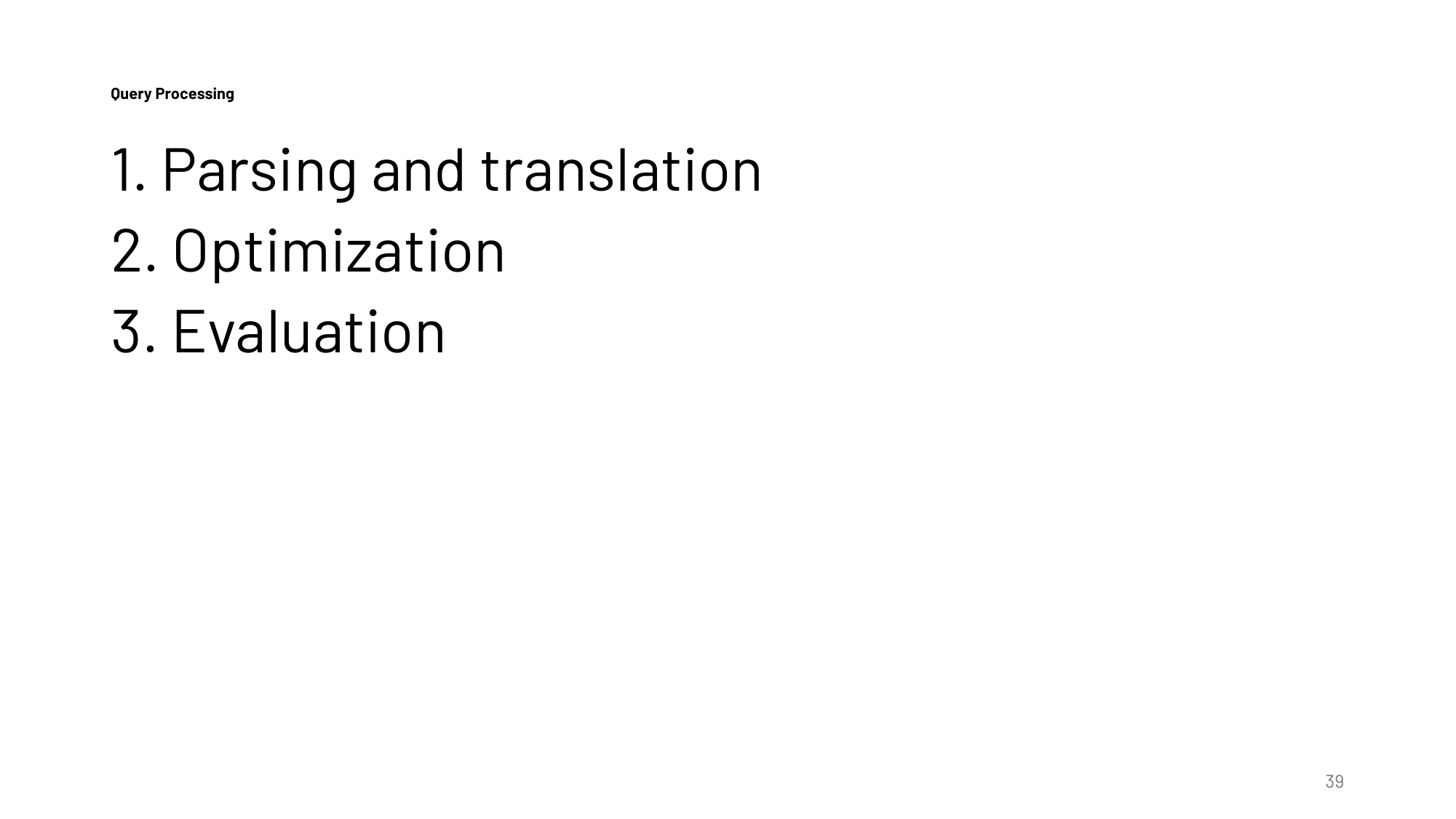

# Query Processing
1. Parsing and translation
2. Optimization
3. Evaluation

39